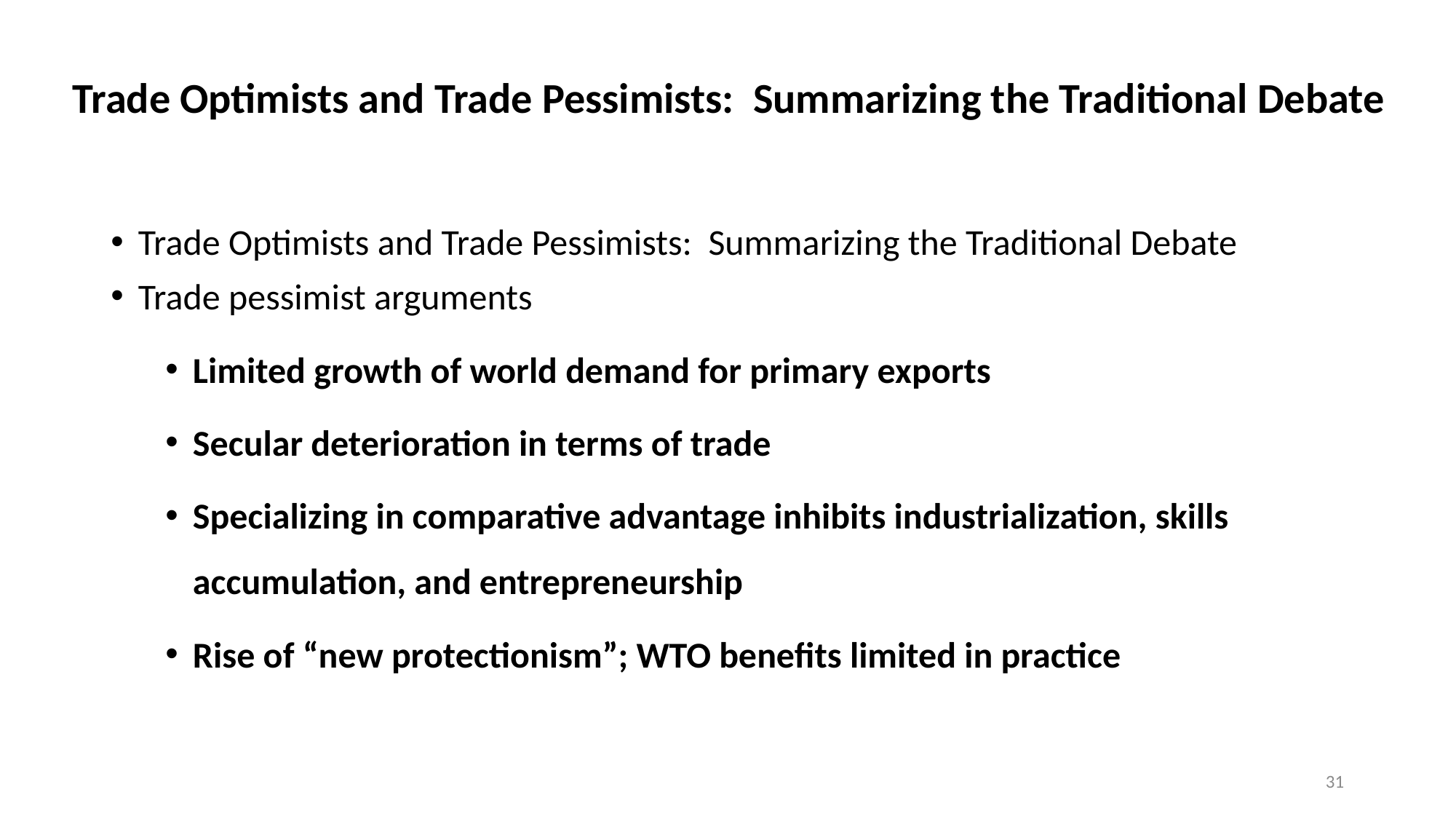

Trade Optimists and Trade Pessimists:  Summarizing the Traditional Debate
Trade pessimist arguments
Limited growth of world demand for primary exports
Secular deterioration in terms of trade
Specializing in comparative advantage inhibits industrialization, skills accumulation, and entrepreneurship
Rise of “new protectionism”; WTO benefits limited in practice
Trade Optimists and Trade Pessimists:  Summarizing the Traditional Debate
31